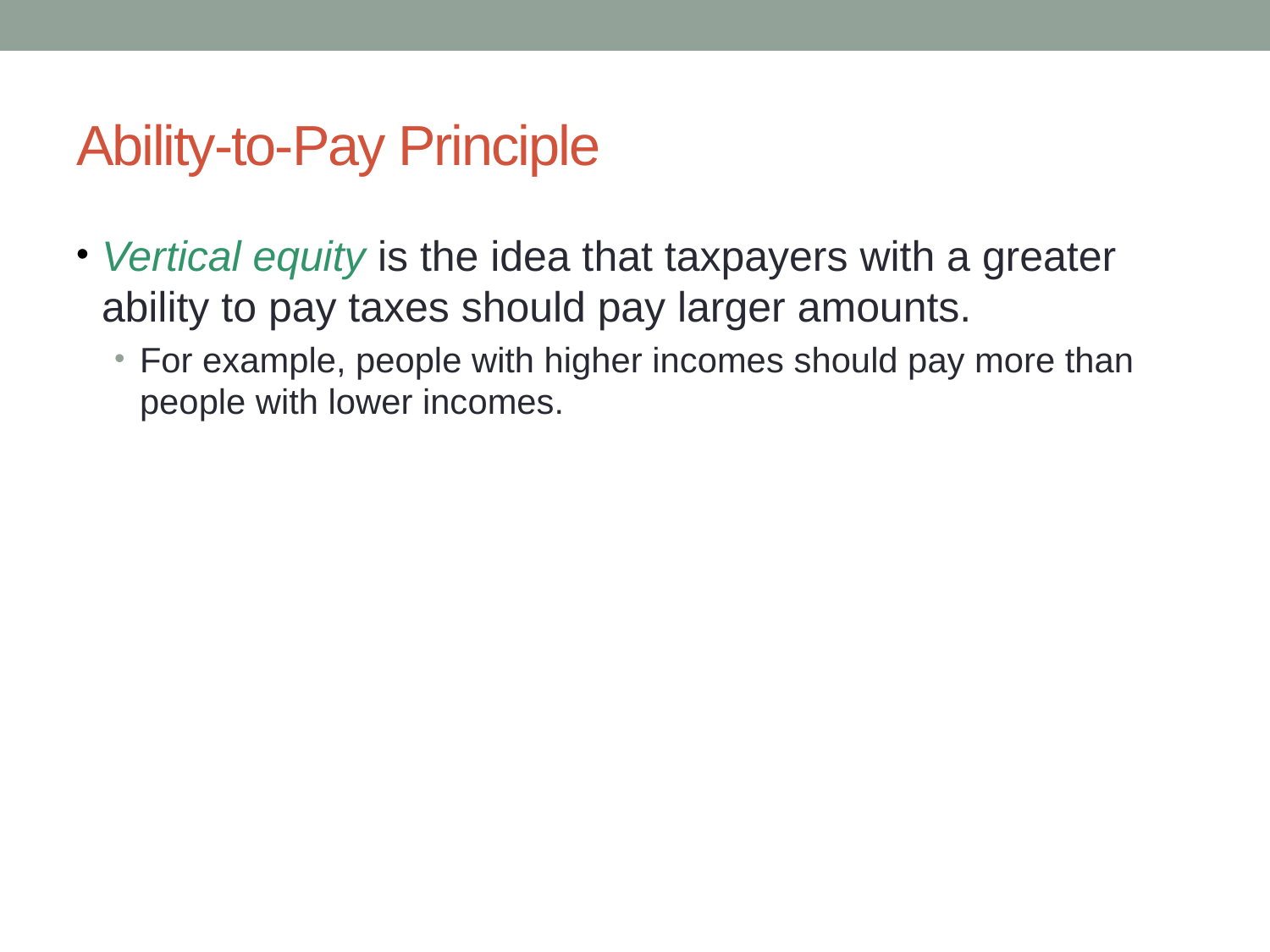

# Ability-to-Pay Principle
Vertical equity is the idea that taxpayers with a greater ability to pay taxes should pay larger amounts.
For example, people with higher incomes should pay more than people with lower incomes.